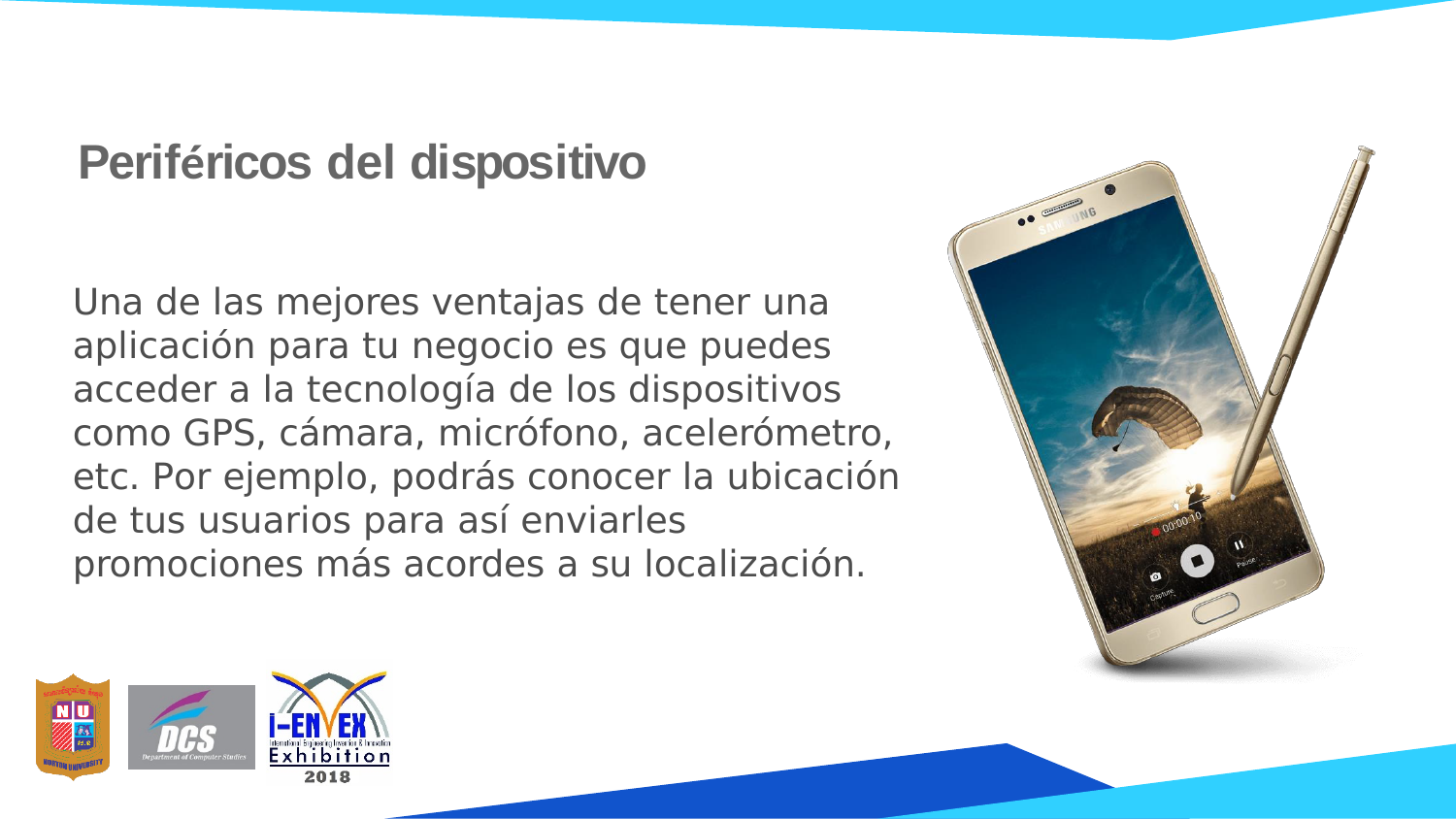

# Periféricos del dispositivo

Una de las mejores ventajas de tener una aplicación para tu negocio es que puedes acceder a la tecnología de los dispositivos como GPS, cámara, micrófono, acelerómetro, etc. Por ejemplo, podrás conocer la ubicación de tus usuarios para así enviarles promociones más acordes a su localización.